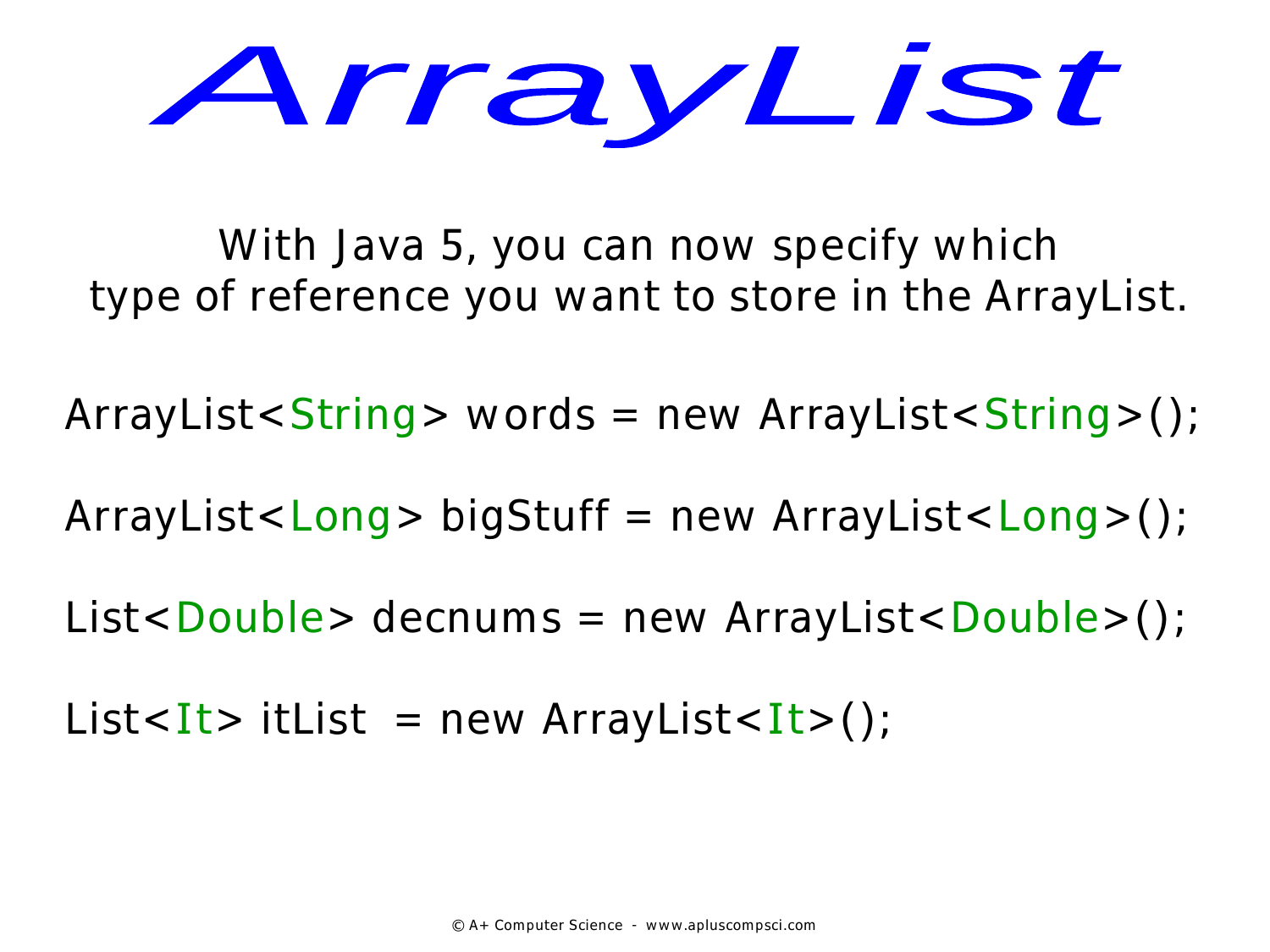

ArrayList
With Java 5, you can now specify which
type of reference you want to store in the ArrayList.

ArrayList<String> words = new ArrayList<String>();

ArrayList<Long> bigStuff = new ArrayList<Long>();

List<Double> decnums = new ArrayList<Double>();

List<It> itList  = new ArrayList<It>();

© A+ Computer Science  -  www.apluscompsci.com